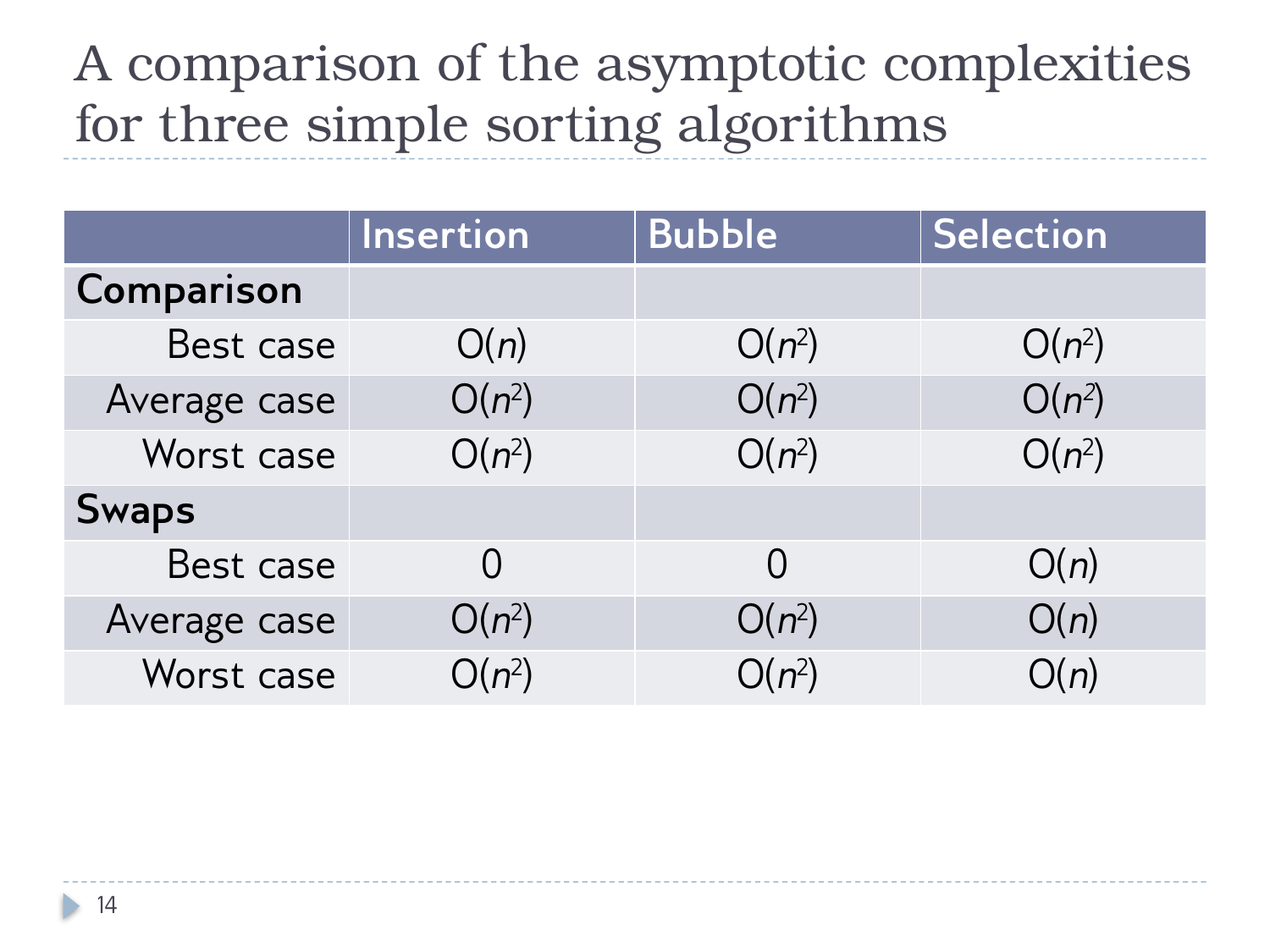

# A comparison of the asymptotic complexities for three simple sorting algorithms
|  | Insertion | Bubble | Selection |
| --- | --- | --- | --- |
| Comparison |  |  |  |
| Best case | O(n) | O(n2) | O(n2) |
| Average case | O(n2) | O(n2) | O(n2) |
| Worst case | O(n2) | O(n2) | O(n2) |
| Swaps |  |  |  |
| Best case | 0 | 0 | O(n) |
| Average case | O(n2) | O(n2) | O(n) |
| Worst case | O(n2) | O(n2) | O(n) |
14